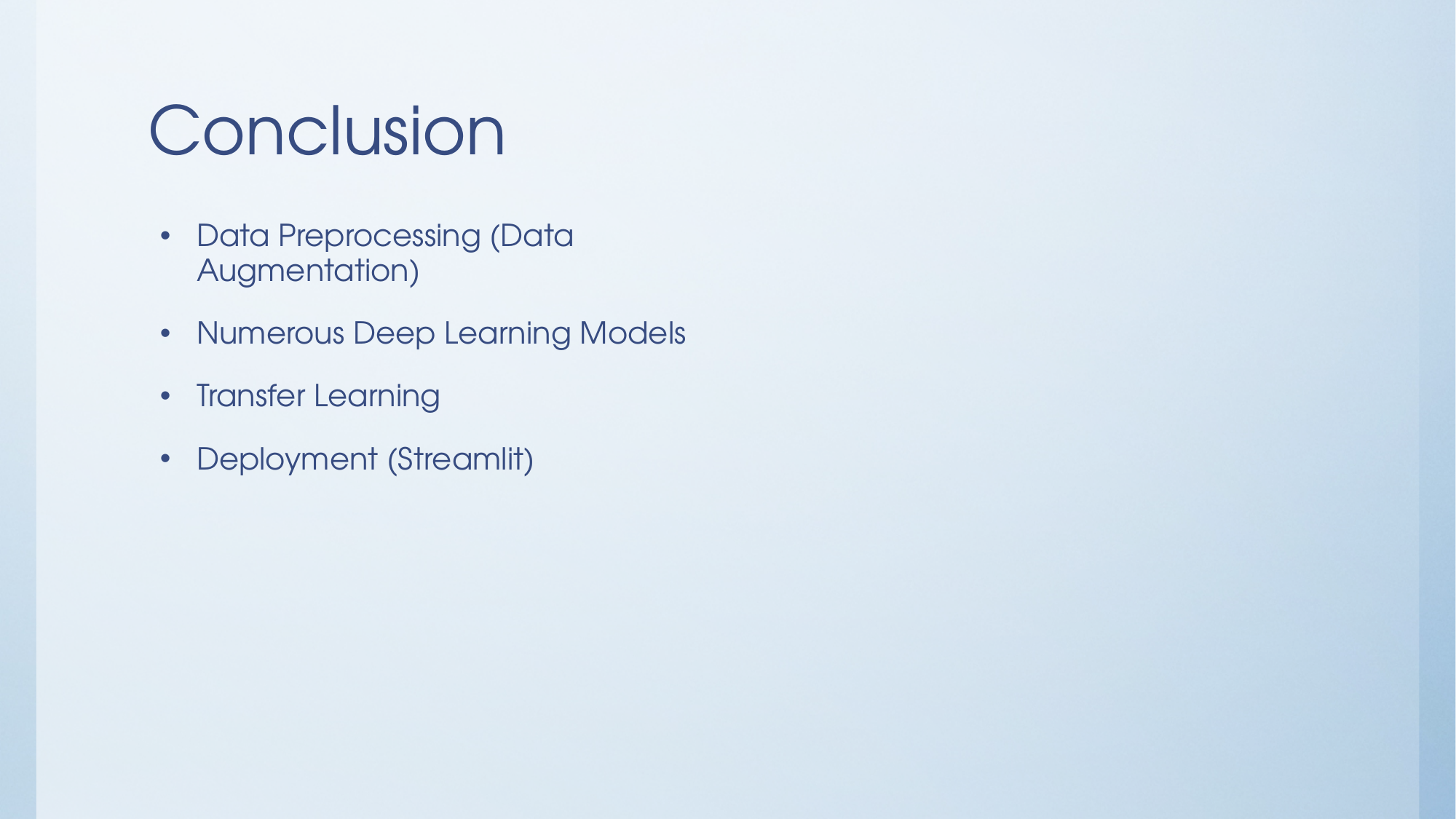

# Conclusion
Data Preprocessing (Data Augmentation)
Numerous Deep Learning Models
Transfer Learning
Deployment (Streamlit)